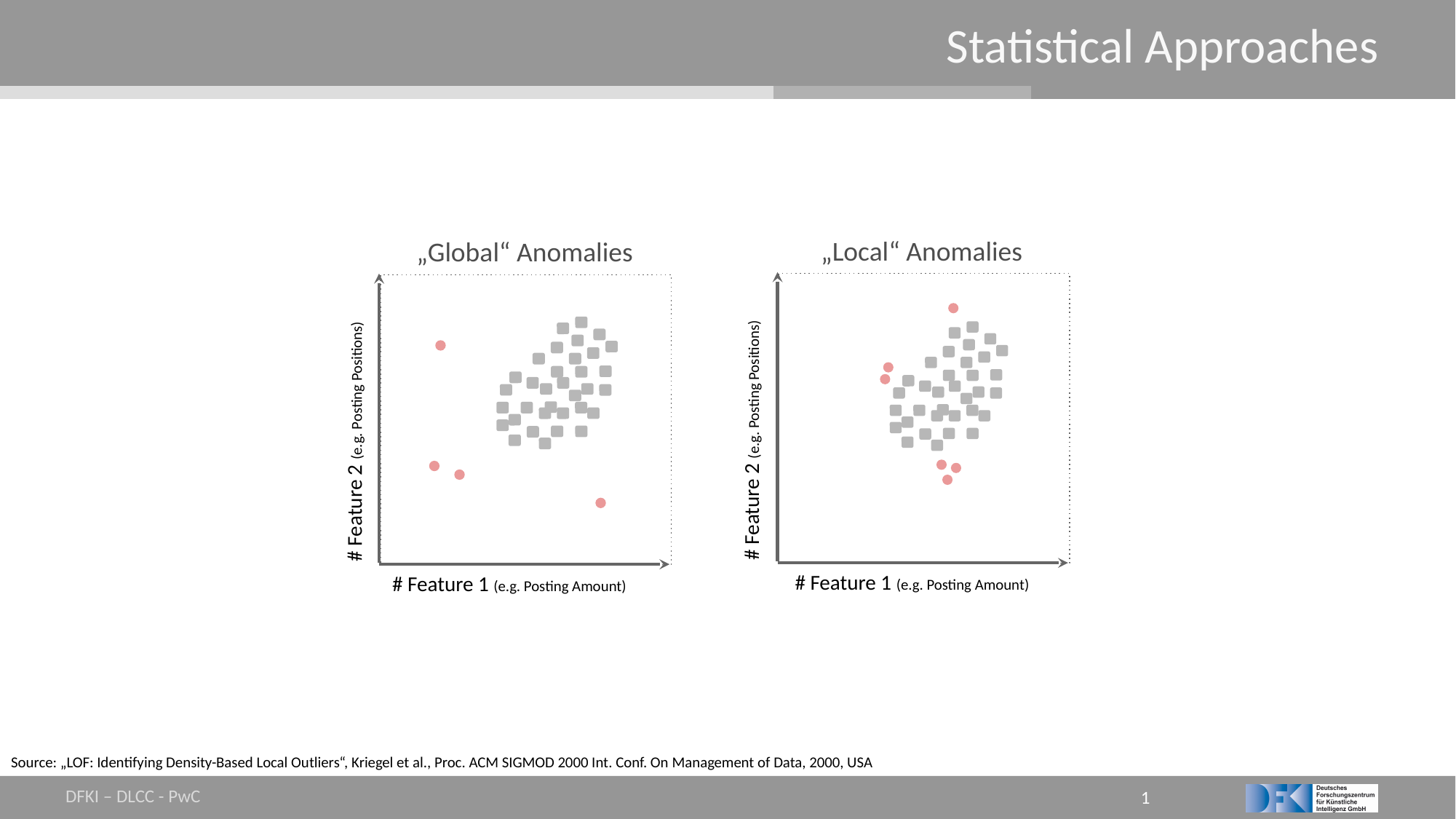

# Statistical Approaches
„Local“ Anomalies
„Global“ Anomalies

# Feature 2 (e.g. Posting Positions)

# Feature 1 (e.g. Posting Amount)

# Feature 2 (e.g. Posting Positions)

# Feature 1 (e.g. Posting Amount)
Source: „LOF: Identifying Density-Based Local Outliers“, Kriegel et al., Proc. ACM SIGMOD 2000 Int. Conf. On Management of Data, 2000, USA